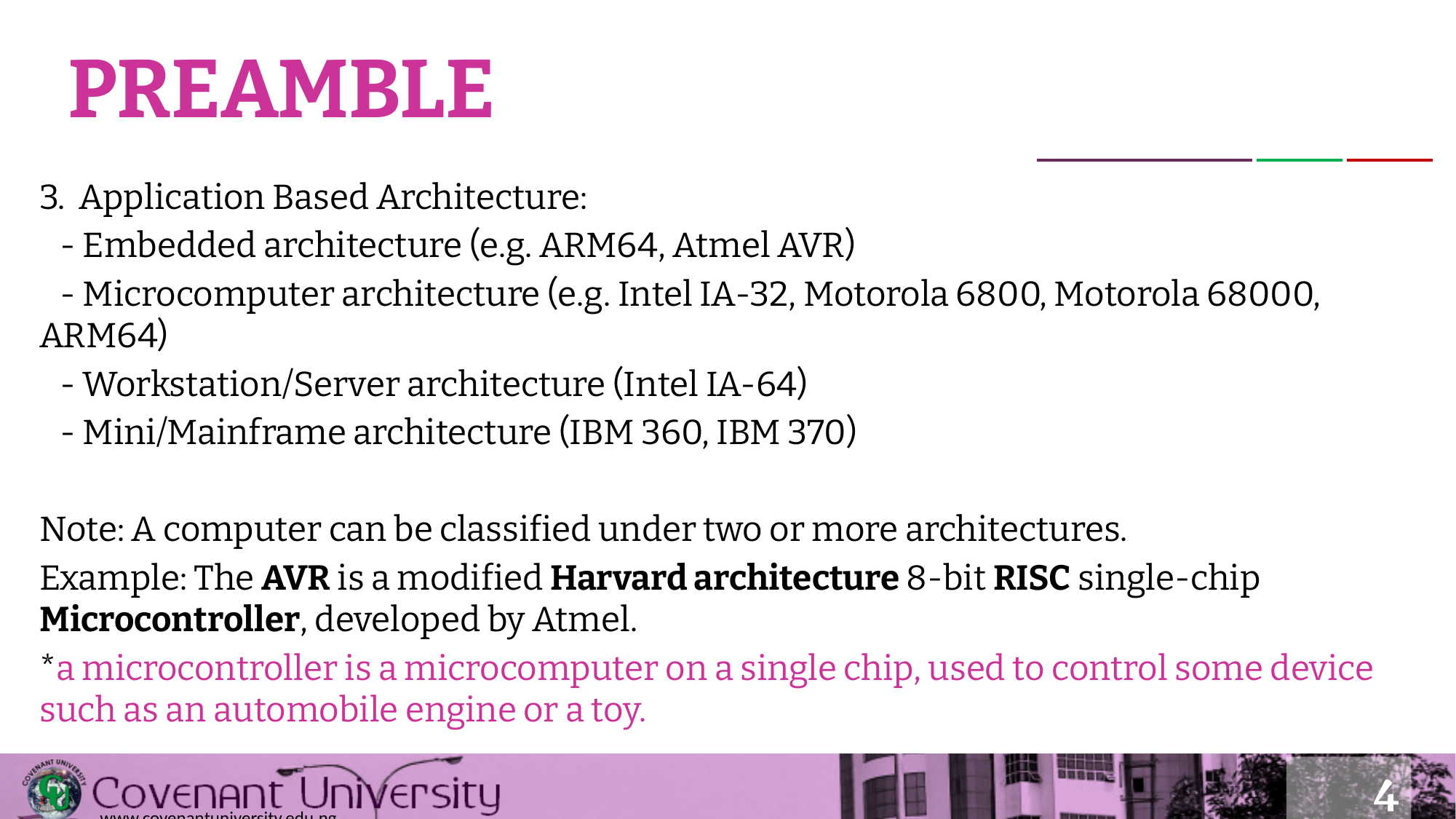

# PREAMBLE
3.  Application Based Architecture:
   - Embedded architecture (e.g. ARM64, Atmel AVR)
   - Microcomputer architecture (e.g. Intel IA-32, Motorola 6800, Motorola 68000, ARM64)
   - Workstation/Server architecture (Intel IA-64)
   - Mini/Mainframe architecture (IBM 360, IBM 370)

Note: A computer can be classified under two or more architectures.
Example: The AVR is a modified Harvard architecture 8-bit RISC single-chip Microcontroller, developed by Atmel.
*a microcontroller is a microcomputer on a single chip, used to control some device such as an automobile engine or a toy.